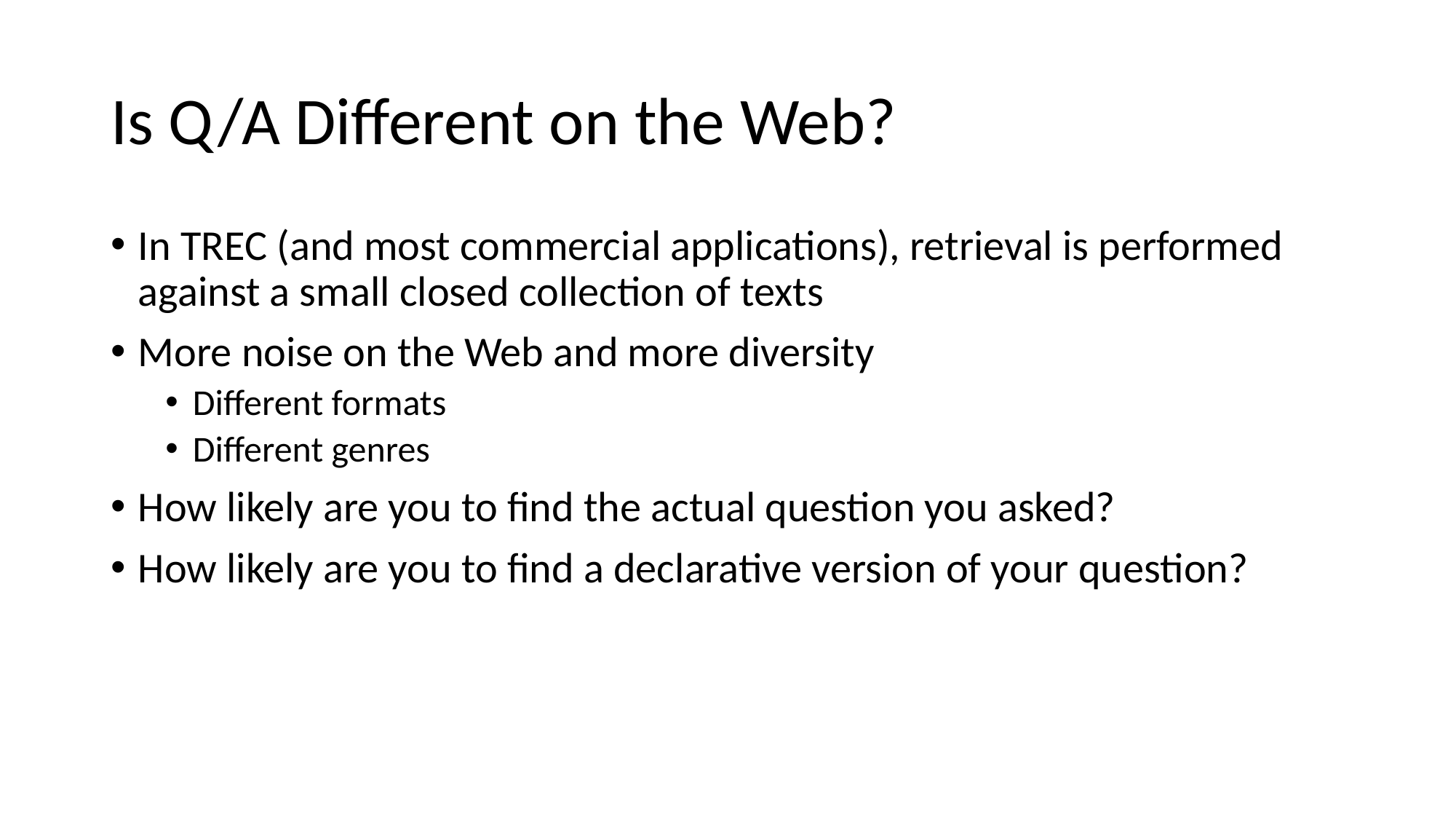

# Is Q/A Different on the Web?
In TREC (and most commercial applications), retrieval is performed against a small closed collection of texts
More noise on the Web and more diversity
Different formats
Different genres
How likely are you to find the actual question you asked?
How likely are you to find a declarative version of your question?